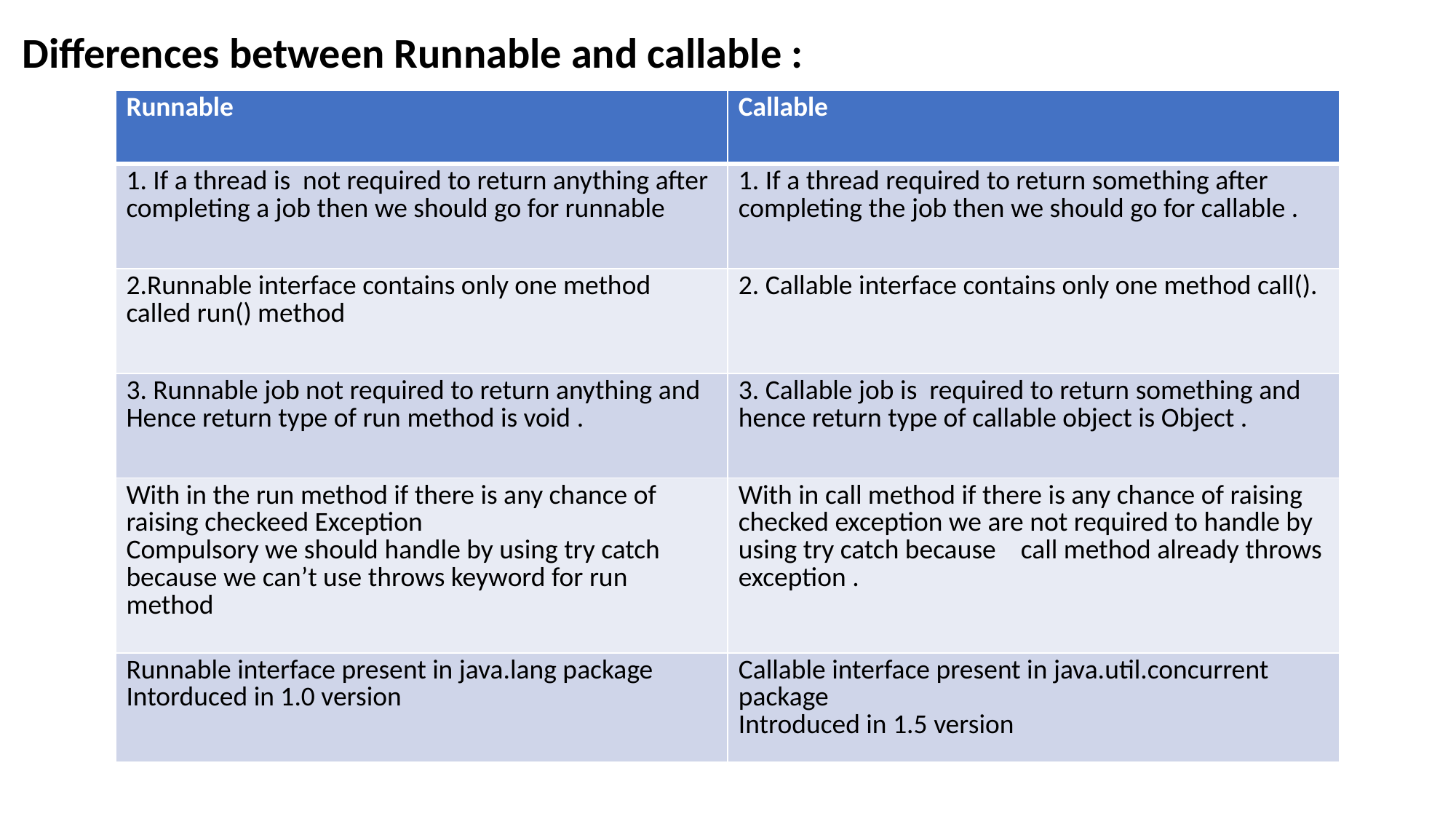

Differences between Runnable and callable :

| Runnable | Callable |
| --- | --- |
| 1. If a thread is not required to return anything after completing a job then we should go for runnable | 1. If a thread required to return something after completing the job then we should go for callable . |
| 2.Runnable interface contains only one method called run() method | 2. Callable interface contains only one method call(). |
| 3. Runnable job not required to return anything and Hence return type of run method is void . | 3. Callable job is required to return something and hence return type of callable object is Object . |
| With in the run method if there is any chance of raising checkeed Exception Compulsory we should handle by using try catch because we can’t use throws keyword for run method | With in call method if there is any chance of raising checked exception we are not required to handle by using try catch because call method already throws exception . |
| Runnable interface present in java.lang package Intorduced in 1.0 version | Callable interface present in java.util.concurrent package Introduced in 1.5 version |